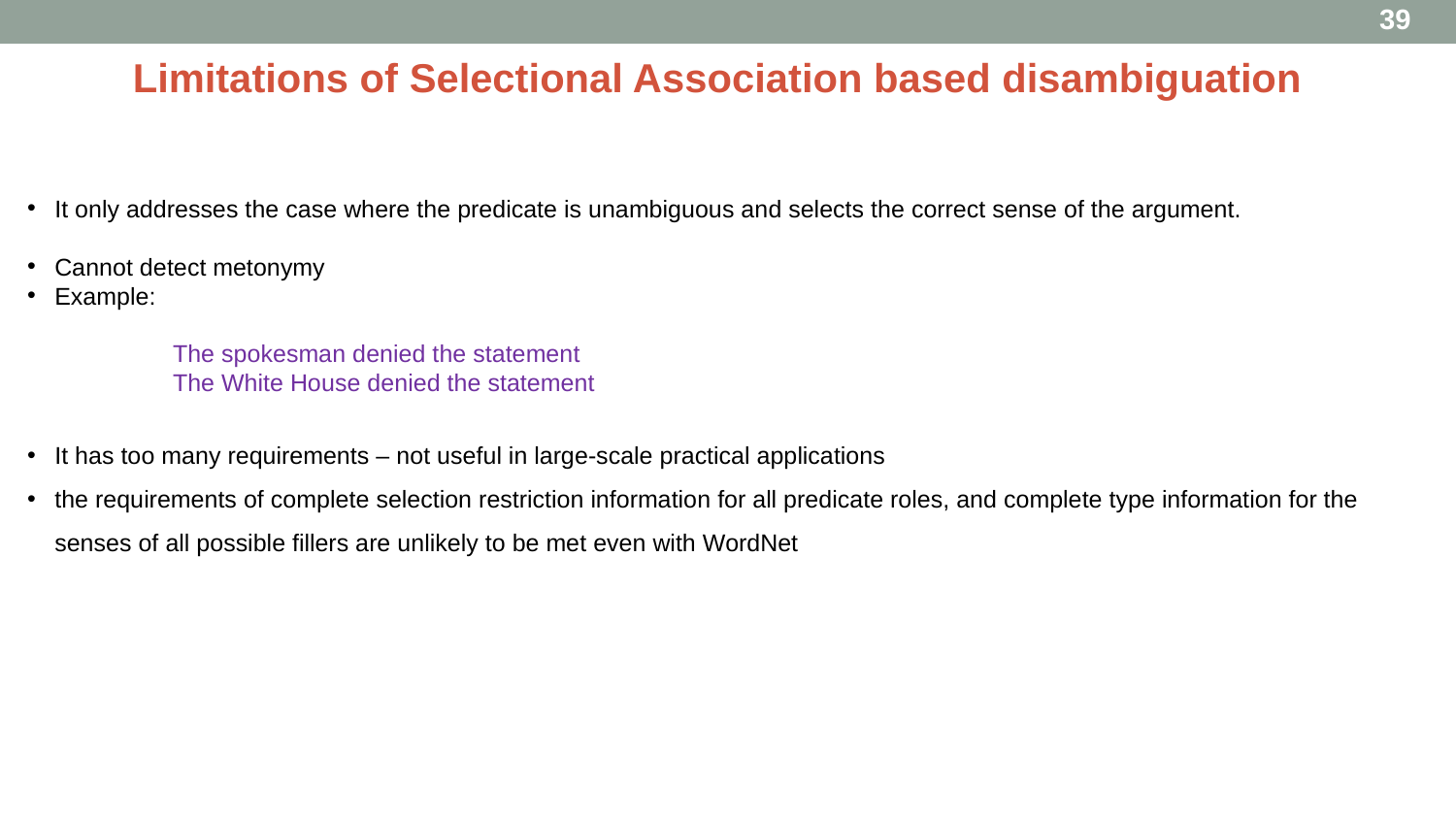

39
# Limitations of Selectional Association based disambiguation
It only addresses the case where the predicate is unambiguous and selects the correct sense of the argument.

Cannot detect metonymy
Example:

	The spokesman denied the statement
	The White House denied the statement

It has too many requirements – not useful in large-scale practical applications
the requirements of complete selection restriction information for all predicate roles, and complete type information for the senses of all possible fillers are unlikely to be met even with WordNet